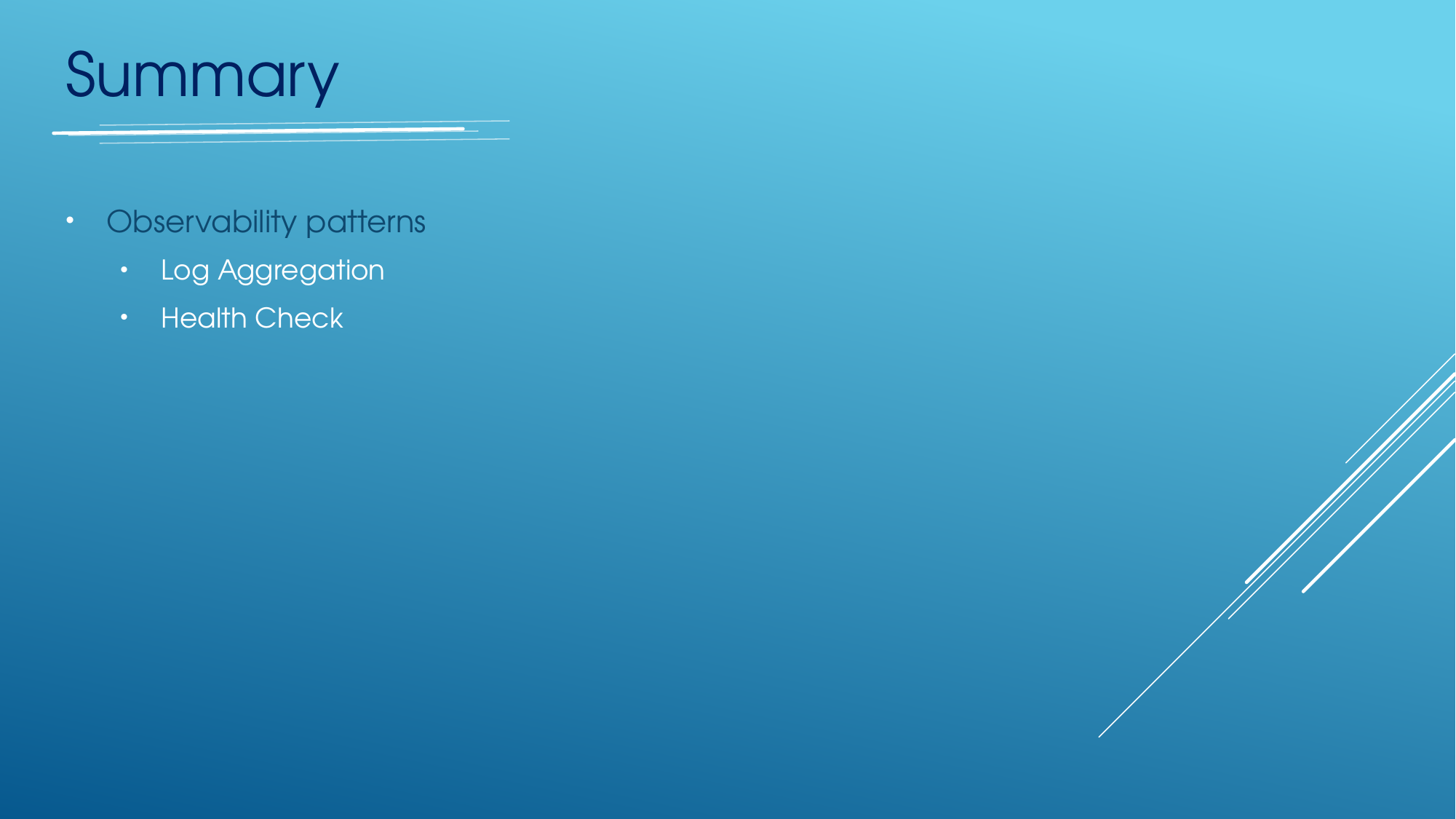

Summary
Observability patterns
Log Aggregation
Health Check